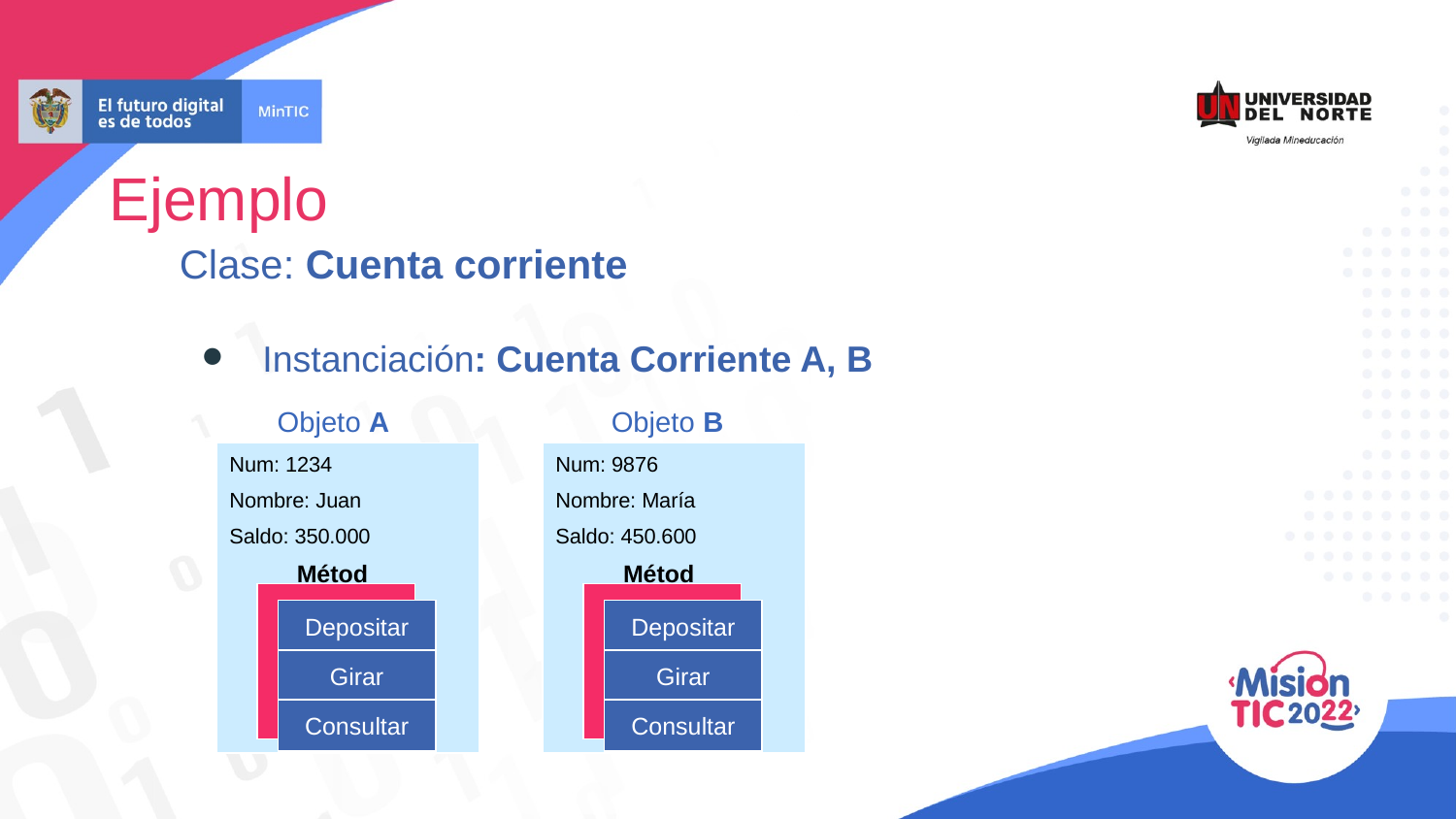

Ejemplo
Clase: Cuenta corriente

 Instanciación: Cuenta Corriente A, B

Objeto A
Objeto B
Num: 1234
Nombre: Juan
Saldo: 350.000

Métodos

Depositar
Girar
Consultar
Num: 9876
Nombre: María
Saldo: 450.600

Métodos

Depositar
Girar
Consultar